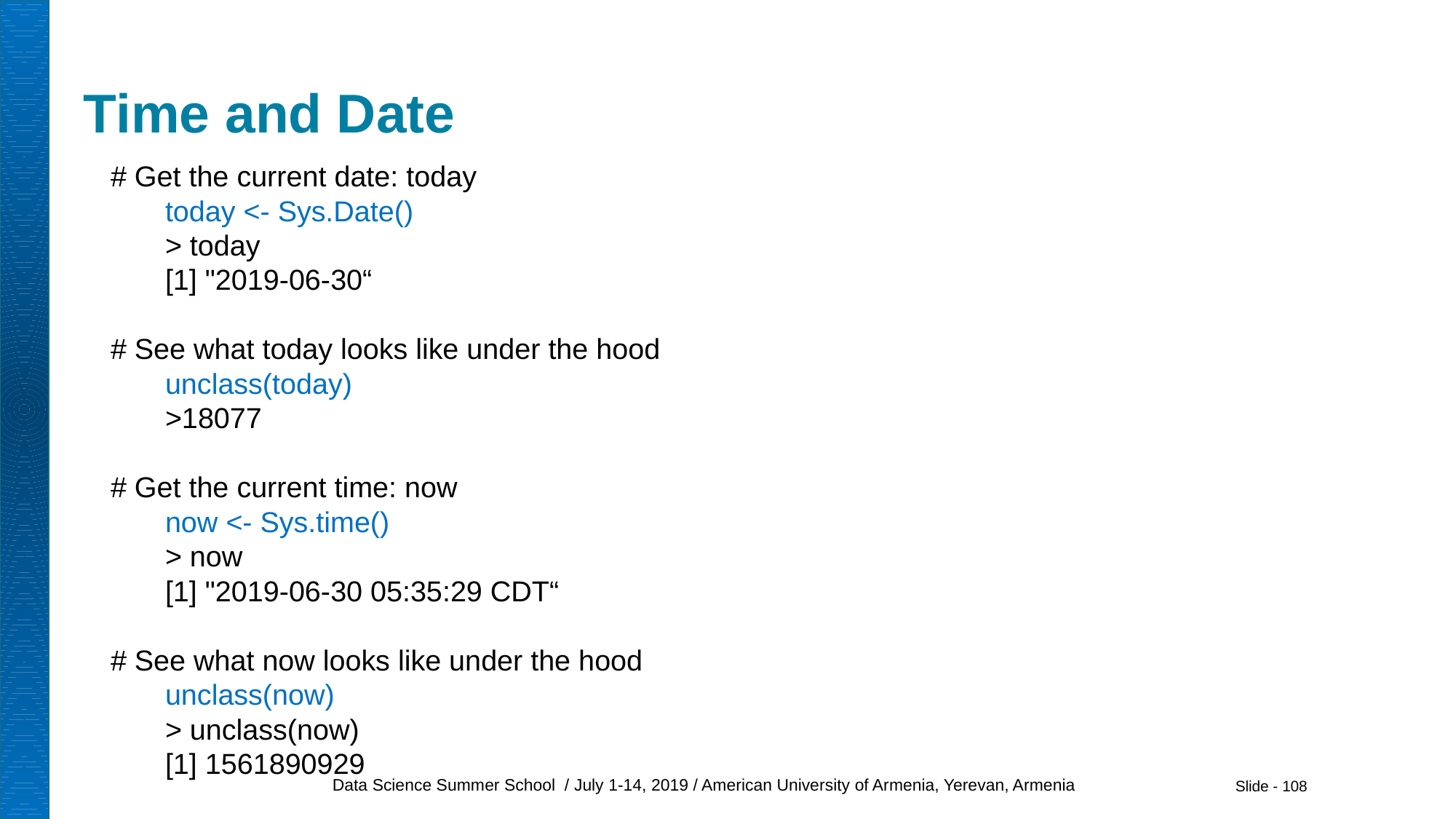

# Time and Date
# Get the current date: today
today <- Sys.Date()
> today
[1] "2019-06-30“

# See what today looks like under the hood
unclass(today)
>18077

# Get the current time: now
now <- Sys.time()
> now
[1] "2019-06-30 05:35:29 CDT“

# See what now looks like under the hood
unclass(now)
> unclass(now)
[1] 1561890929